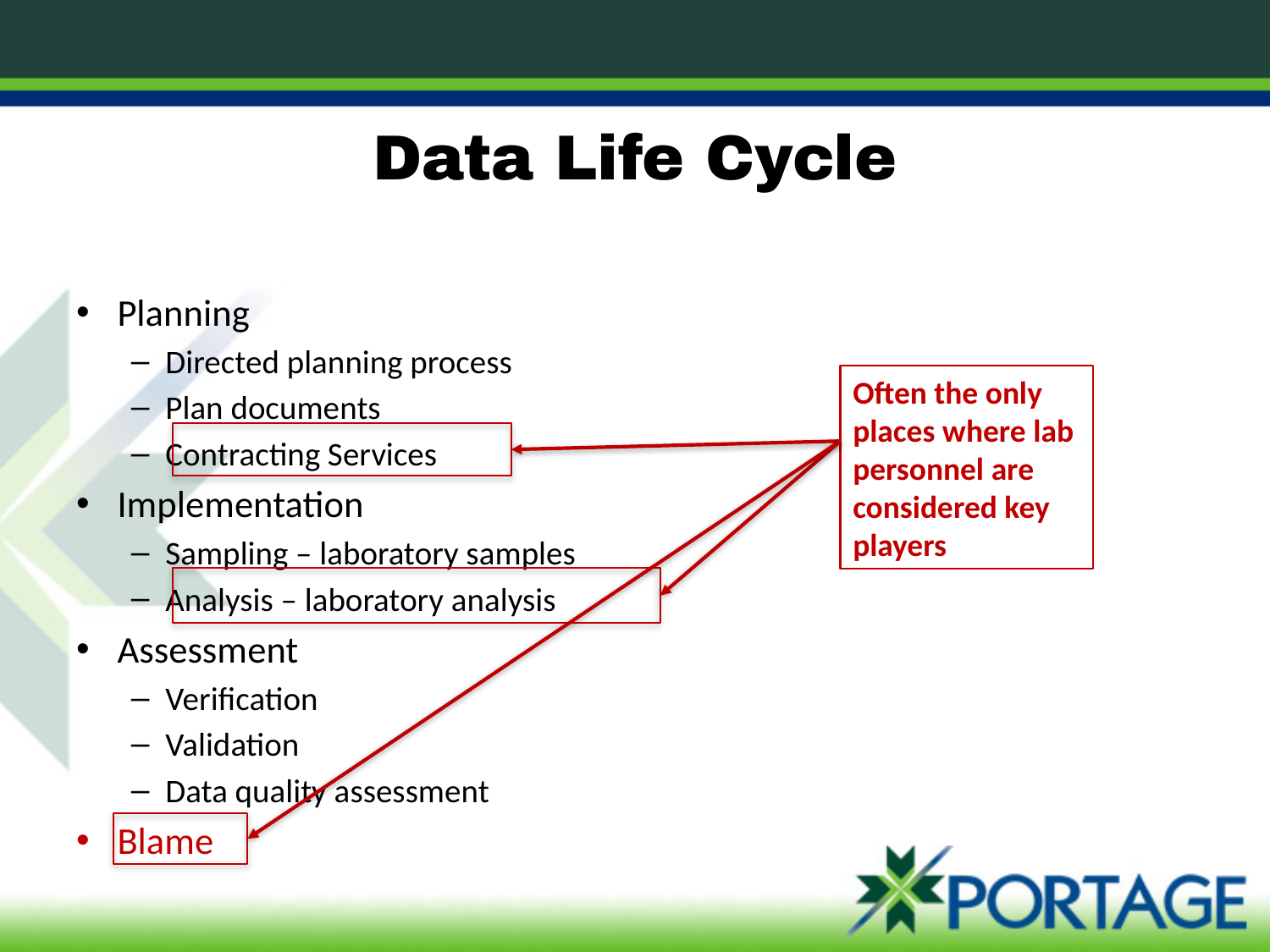

# Data Life Cycle
Planning
Directed planning process
Plan documents
Contracting Services
Implementation
Sampling – laboratory samples
Analysis – laboratory analysis
Assessment
Verification
Validation
Data quality assessment
Blame

Often the only places where lab personnel are considered key players